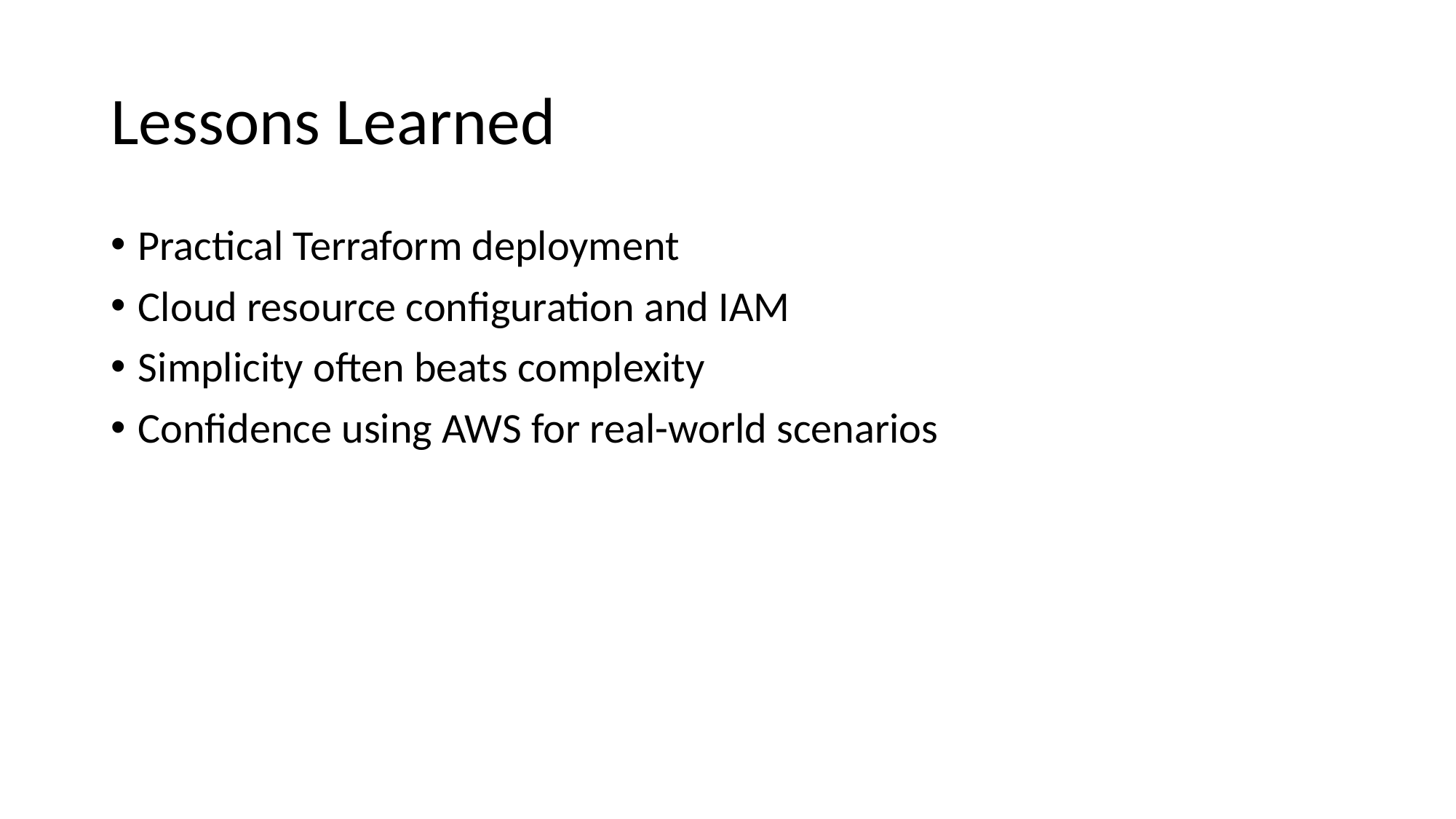

# Lessons Learned
Practical Terraform deployment
Cloud resource configuration and IAM
Simplicity often beats complexity
Confidence using AWS for real-world scenarios